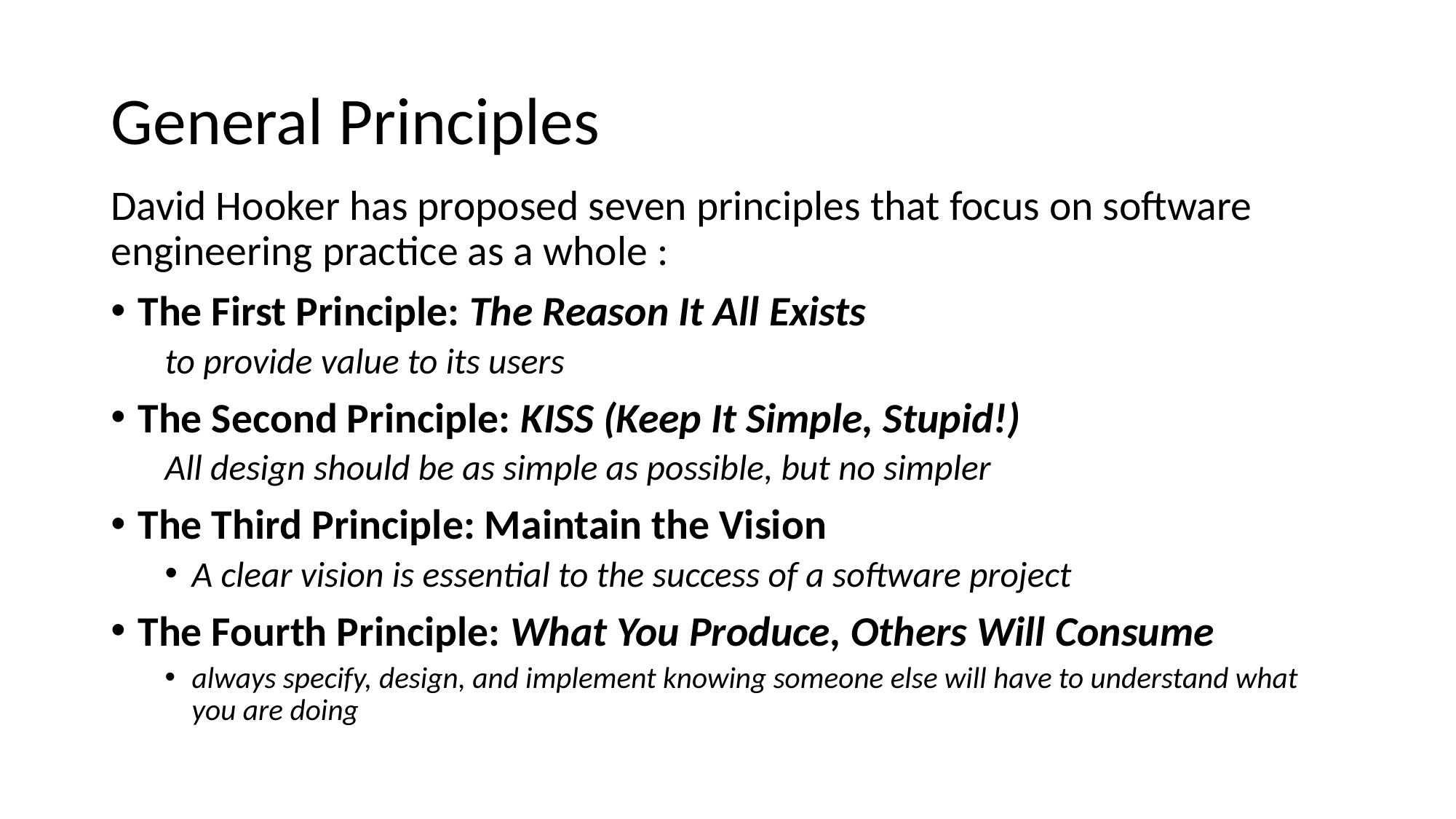

# General Principles
David Hooker has proposed seven principles that focus on software engineering practice as a whole :
The First Principle: The Reason It All Exists
to provide value to its users
The Second Principle: KISS (Keep It Simple, Stupid!)
All design should be as simple as possible, but no simpler
The Third Principle: Maintain the Vision
A clear vision is essential to the success of a software project
The Fourth Principle: What You Produce, Others Will Consume
always specify, design, and implement knowing someone else will have to understand what you are doing